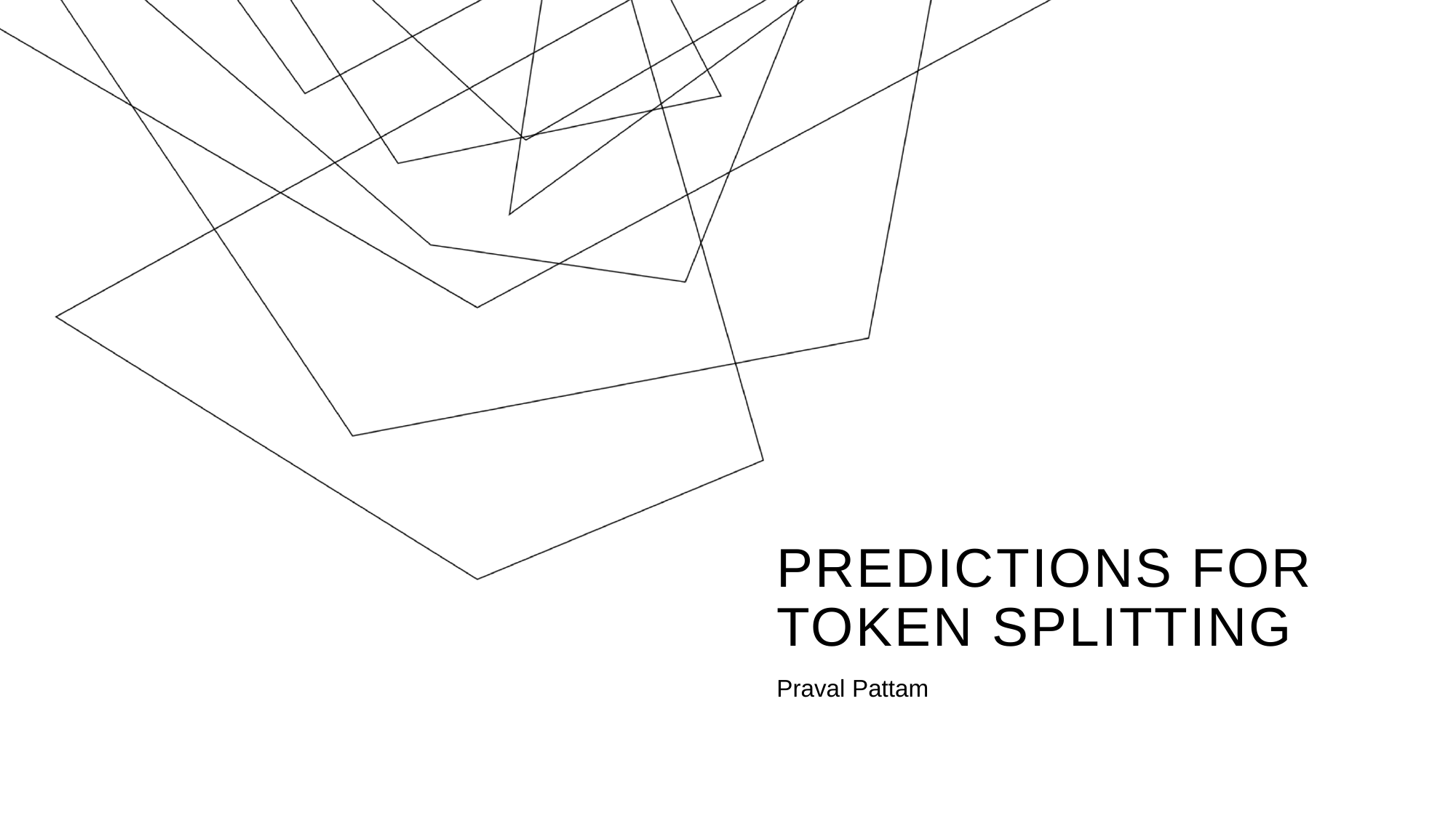

# Predictions for token splitting
Praval Pattam